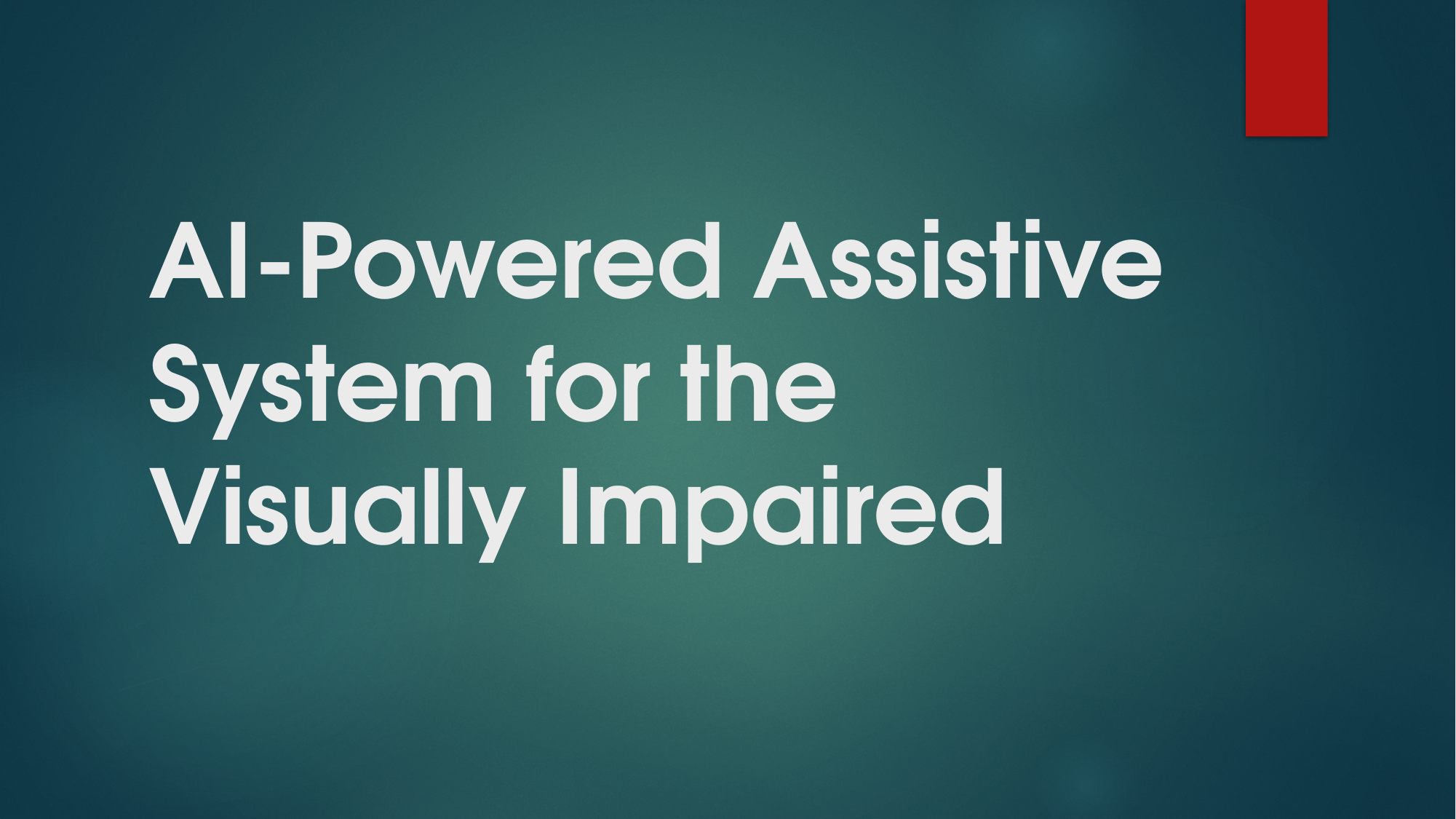

# AI-Powered Assistive System for the Visually Impaired